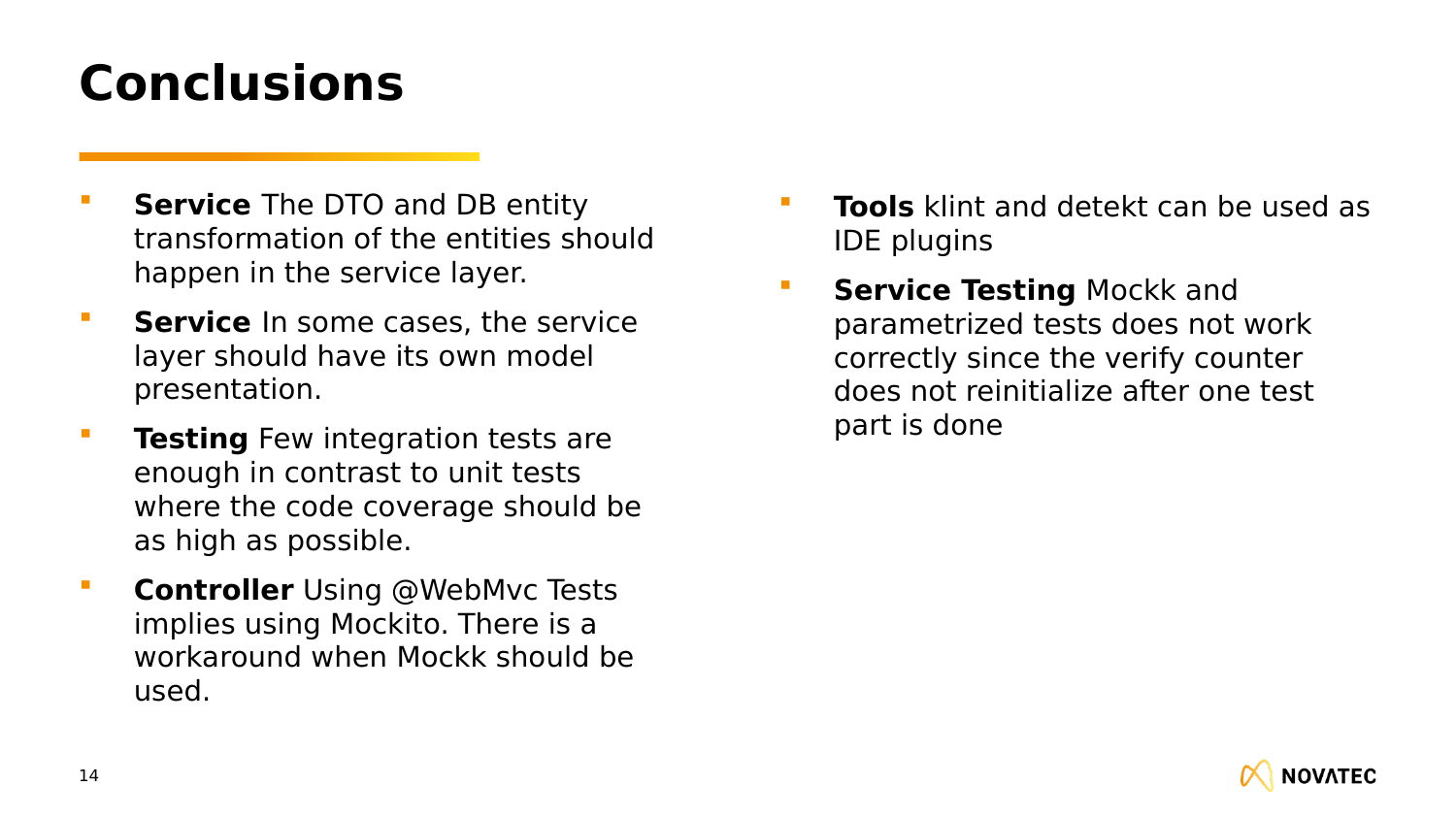

# Conclusions
Service The DTO and DB entity transformation of the entities should happen in the service layer.
Service In some cases, the service layer should have its own model presentation.
Testing Few integration tests are enough in contrast to unit tests where the code coverage should be as high as possible.
Controller Using @WebMvc Tests implies using Mockito. There is a workaround when Mockk should be used.
Tools klint and detekt can be used as IDE plugins
Service Testing Mockk and  parametrized tests does not work correctly since the verify counter does not reinitialize after one test part is done
14